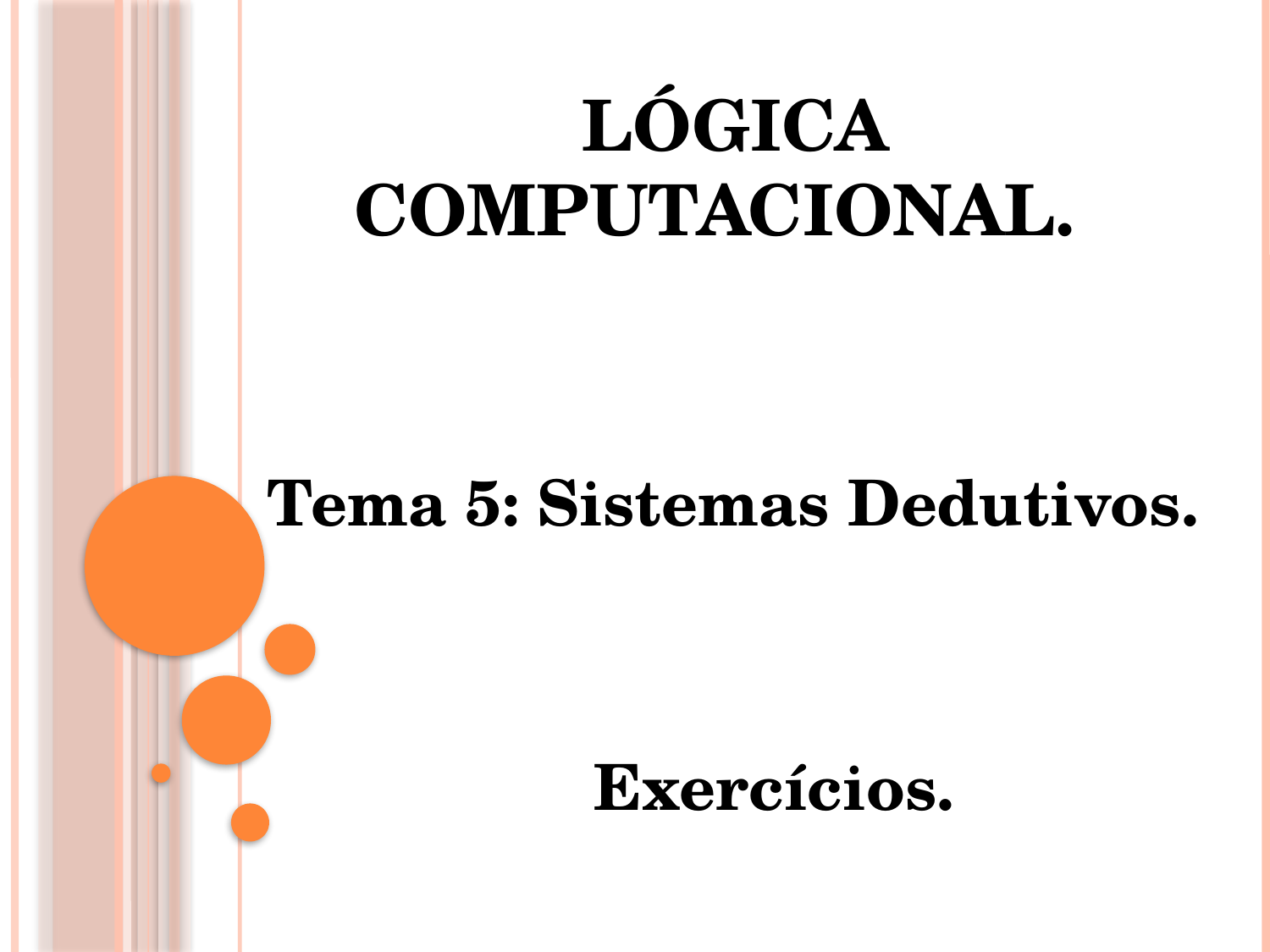

# Lógica Computacional.
Tema 5: Sistemas Dedutivos.

Exercícios.